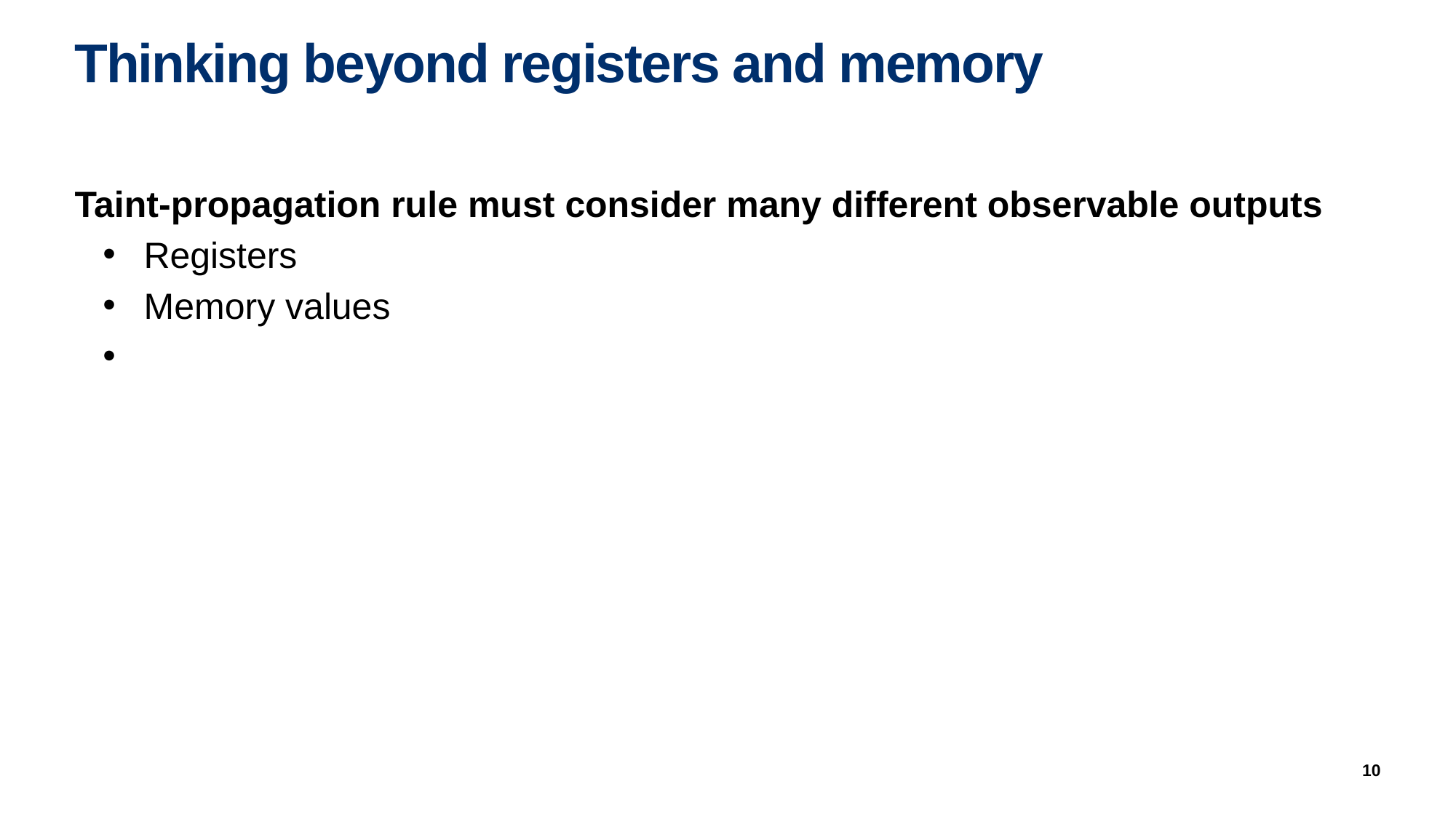

# Thinking beyond registers and memory
Taint-propagation rule must consider many different observable outputs
Registers
Memory values
Control flow
10